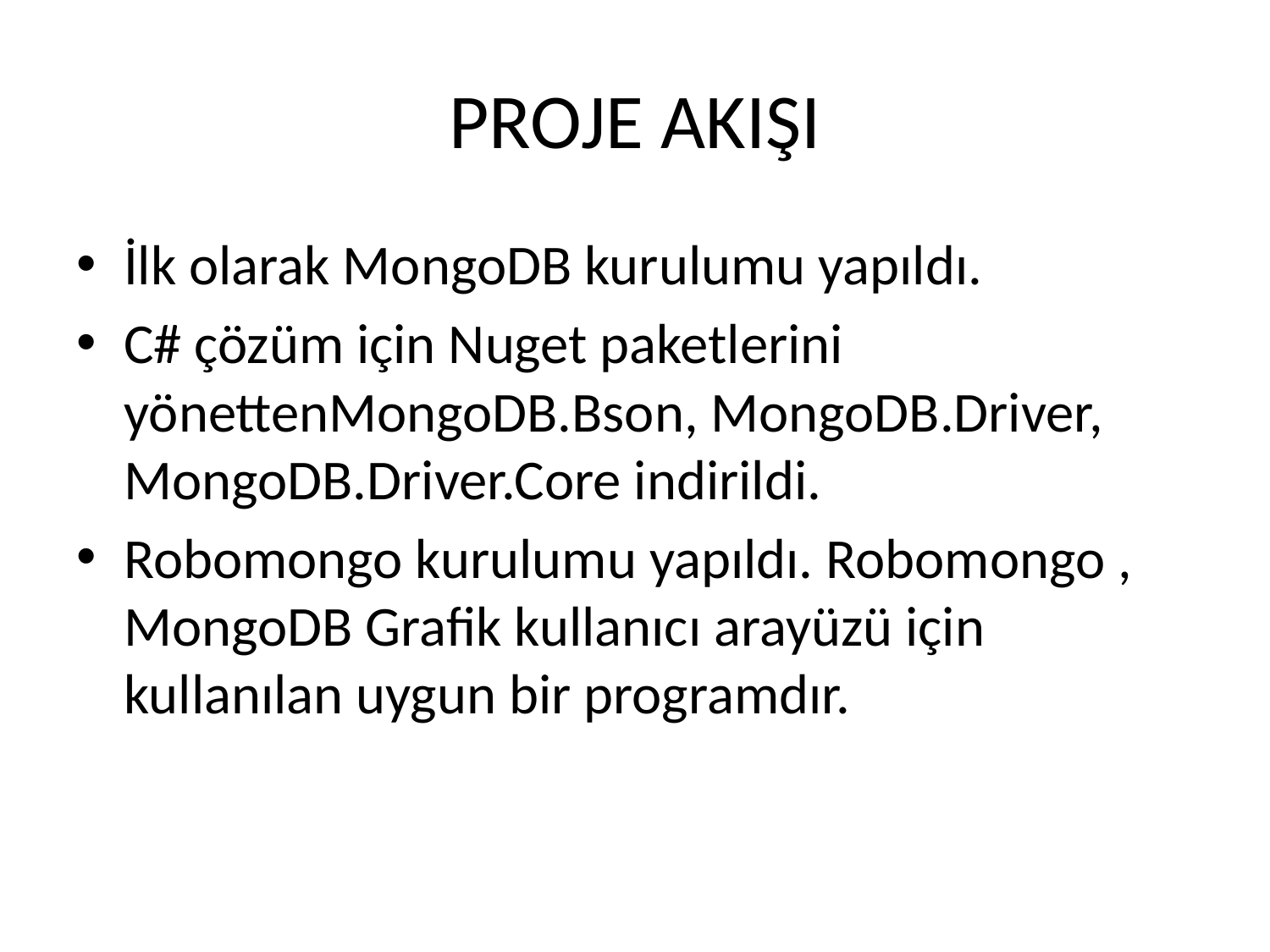

# PROJE AKIŞI
İlk olarak MongoDB kurulumu yapıldı.
C# çözüm için Nuget paketlerini yönettenMongoDB.Bson, MongoDB.Driver, MongoDB.Driver.Core indirildi.
Robomongo kurulumu yapıldı. Robomongo , MongoDB Grafik kullanıcı arayüzü için kullanılan uygun bir programdır.